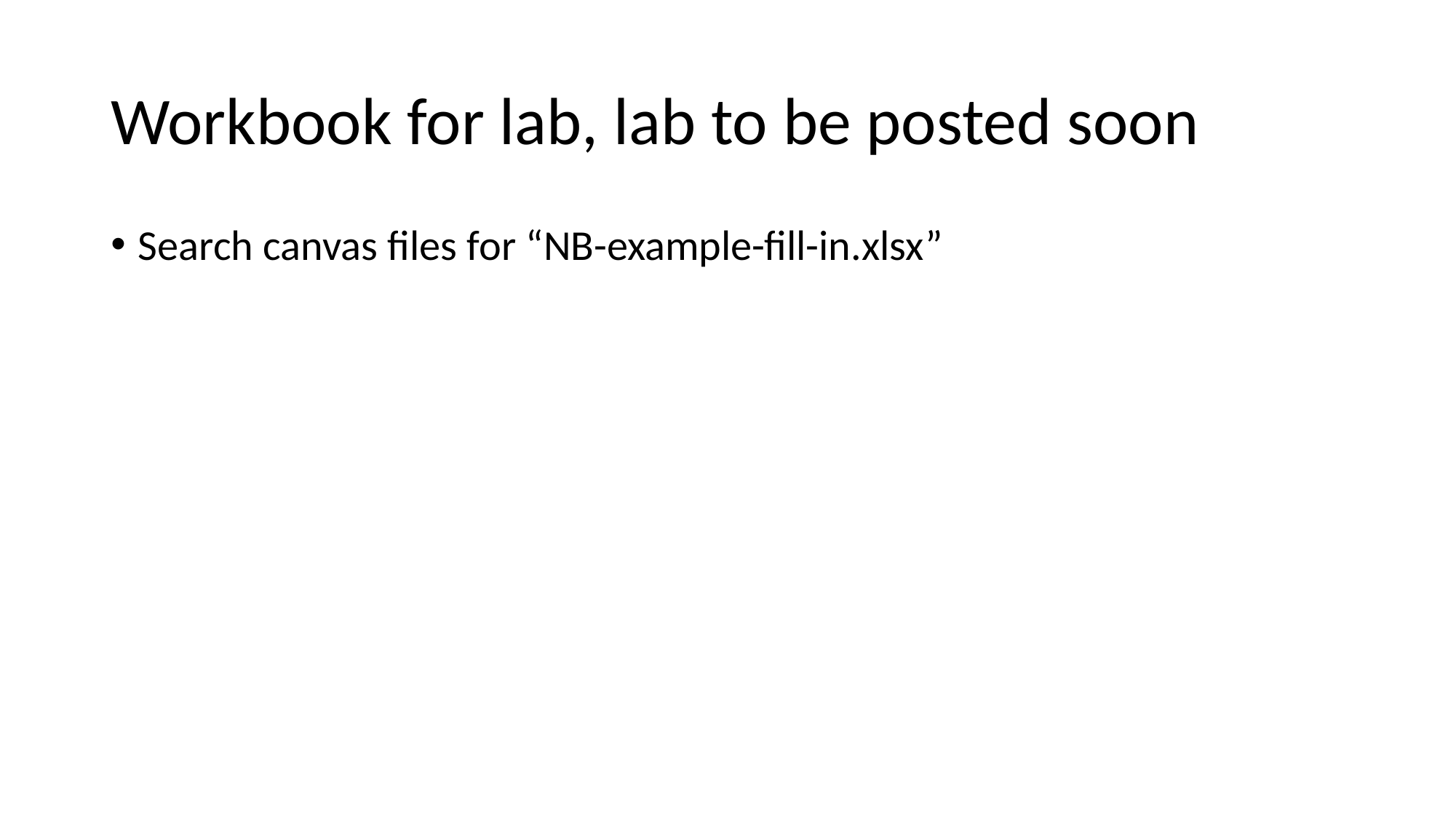

# Workbook for lab, lab to be posted soon
Search canvas files for “NB-example-fill-in.xlsx”